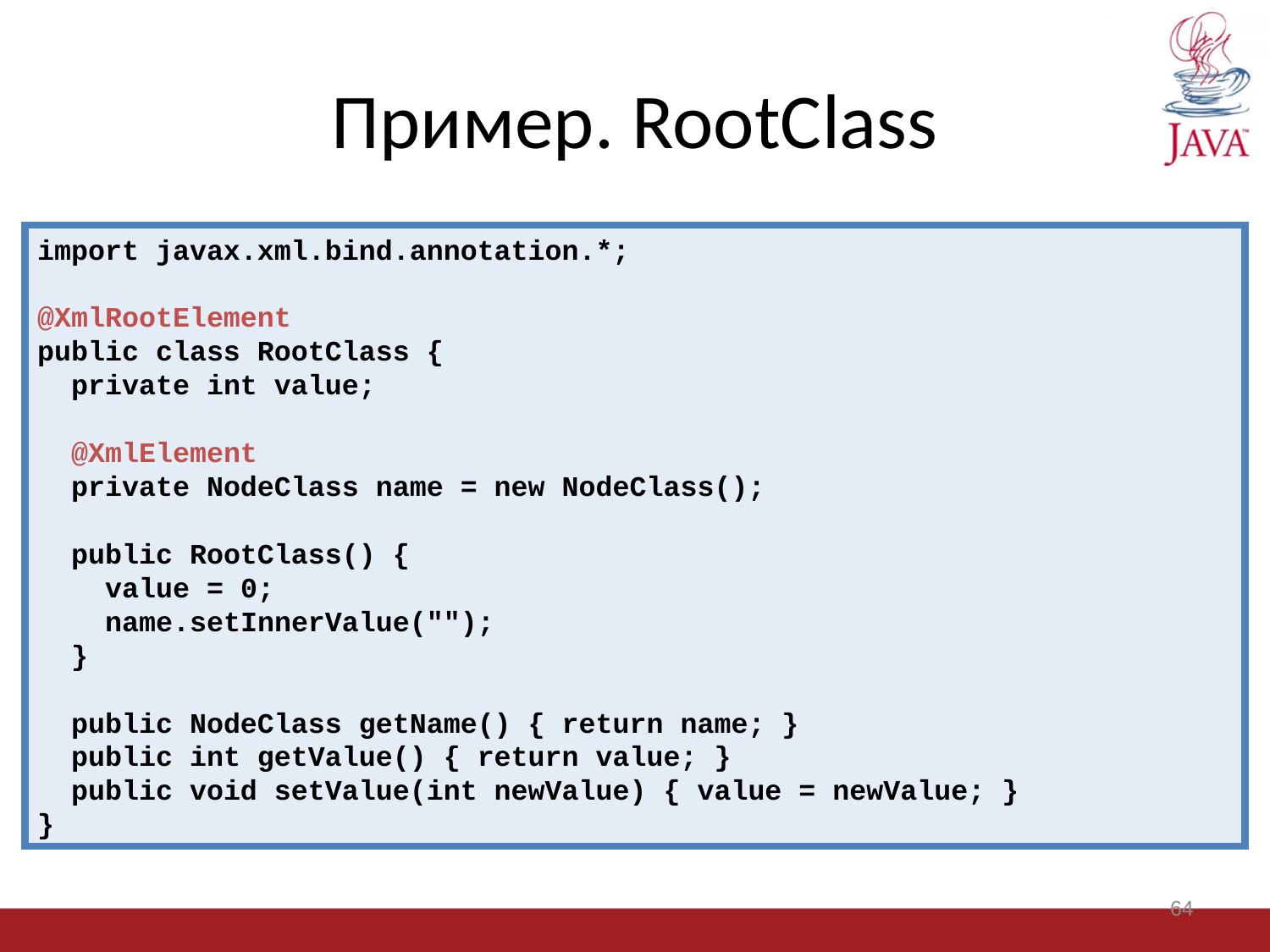

# Пример. RootClass
import javax.xml.bind.annotation.*;

@XmlRootElement
public class RootClass {
  private int value;

  @XmlElement
  private NodeClass name = new NodeClass();

  public RootClass() {
    value = 0;
    name.setInnerValue("");
  }

  public NodeClass getName() { return name; }
  public int getValue() { return value; }
  public void setValue(int newValue) { value = newValue; }
}
64